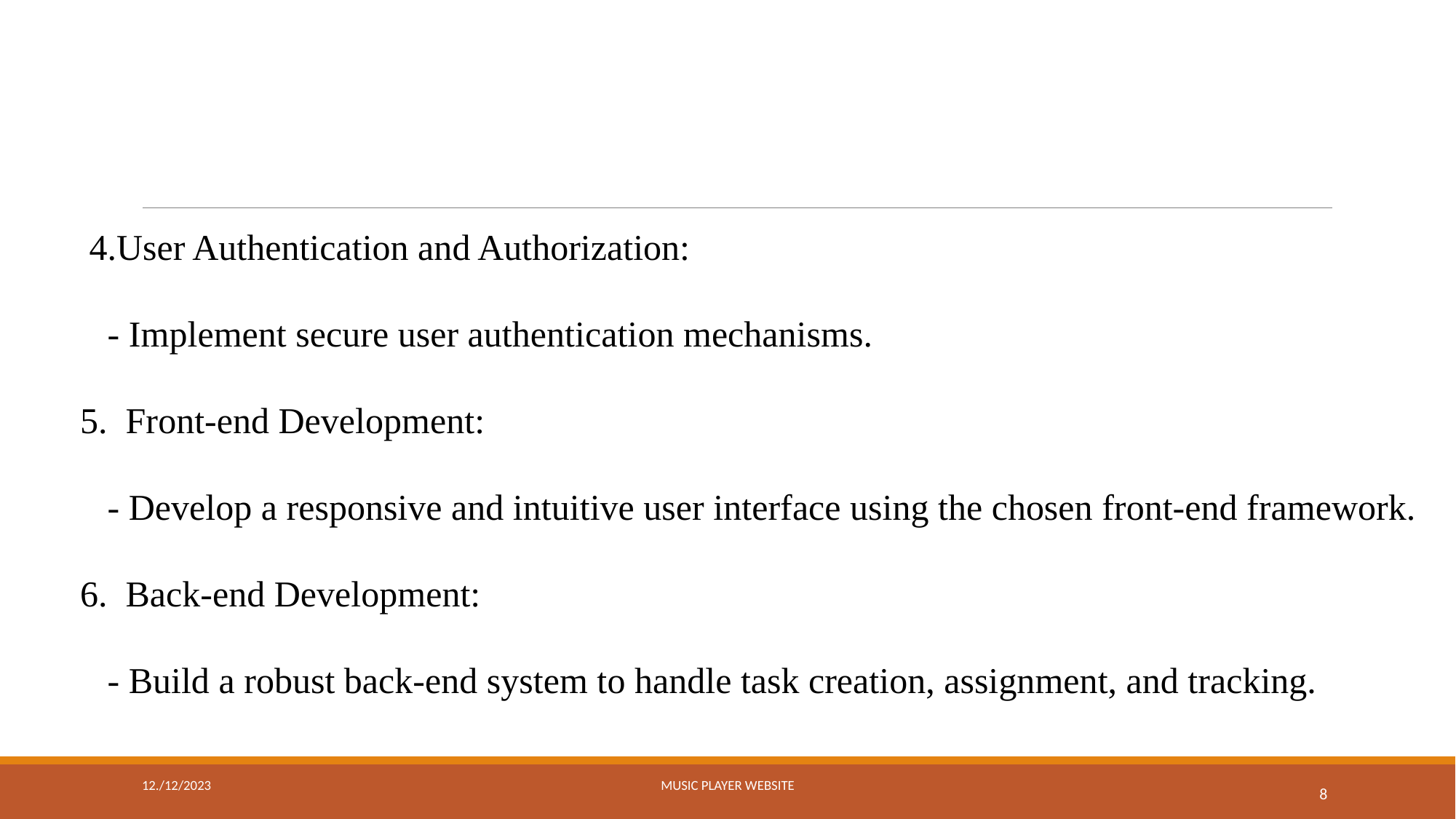

4.User Authentication and Authorization:
   - Implement secure user authentication mechanisms.
5.  Front-end Development:
   - Develop a responsive and intuitive user interface using the chosen front-end framework.
6.  Back-end Development:
   - Build a robust back-end system to handle task creation, assignment, and tracking.

12./12/2023

MUSIC PLAYER WEBSITE

8